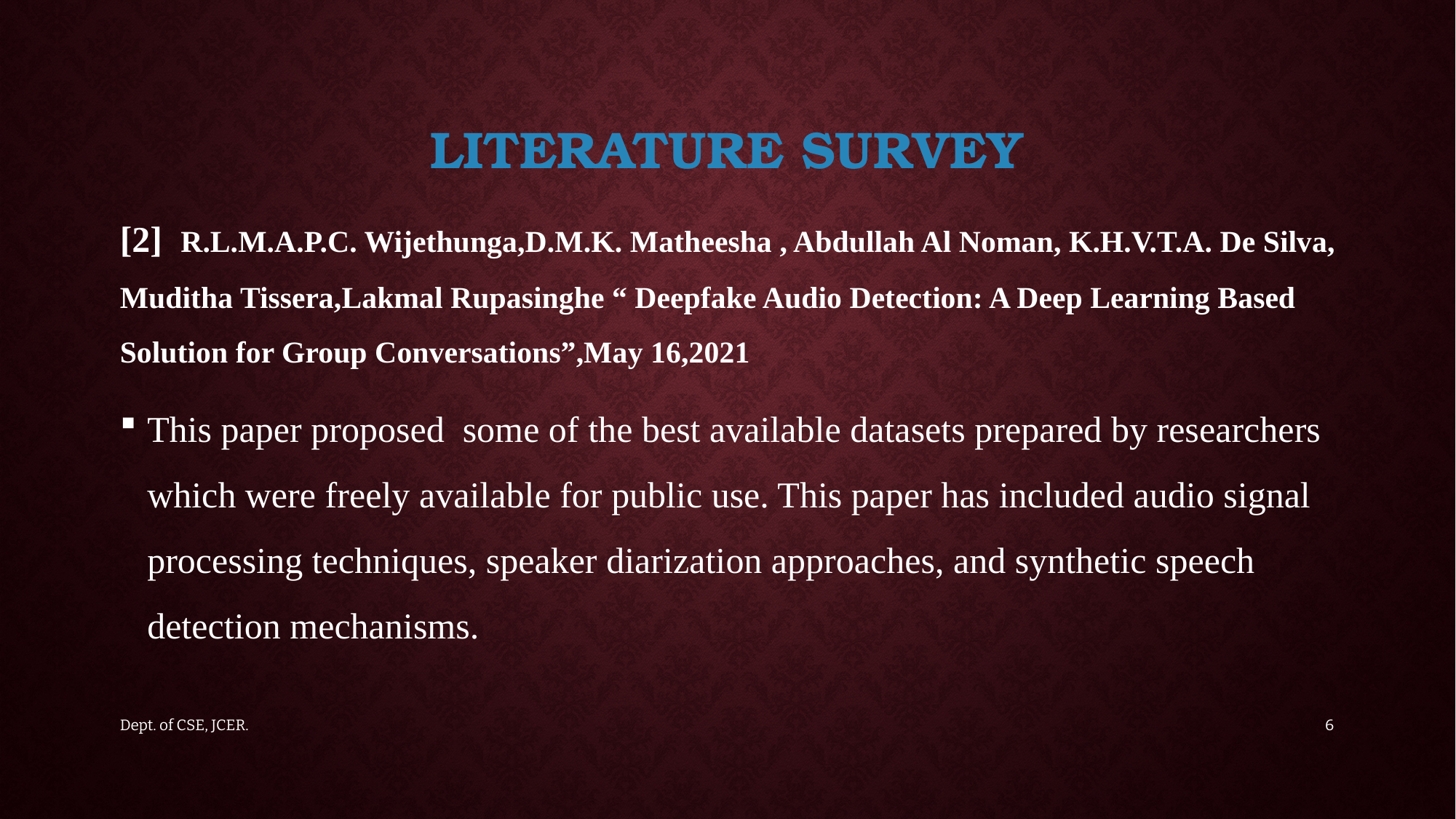

# LITERATURE SURVEY
[2]  R.L.M.A.P.C. Wijethunga,D.M.K. Matheesha , Abdullah Al Noman, K.H.V.T.A. De Silva, Muditha Tissera,Lakmal Rupasinghe “ Deepfake Audio Detection: A Deep Learning Based Solution for Group Conversations”,May 16,2021
This paper proposed  some of the best available datasets prepared by researchers which were freely available for public use. This paper has included audio signal processing techniques, speaker diarization approaches, and synthetic speech detection mechanisms.
Dept. of CSE, JCER.
6